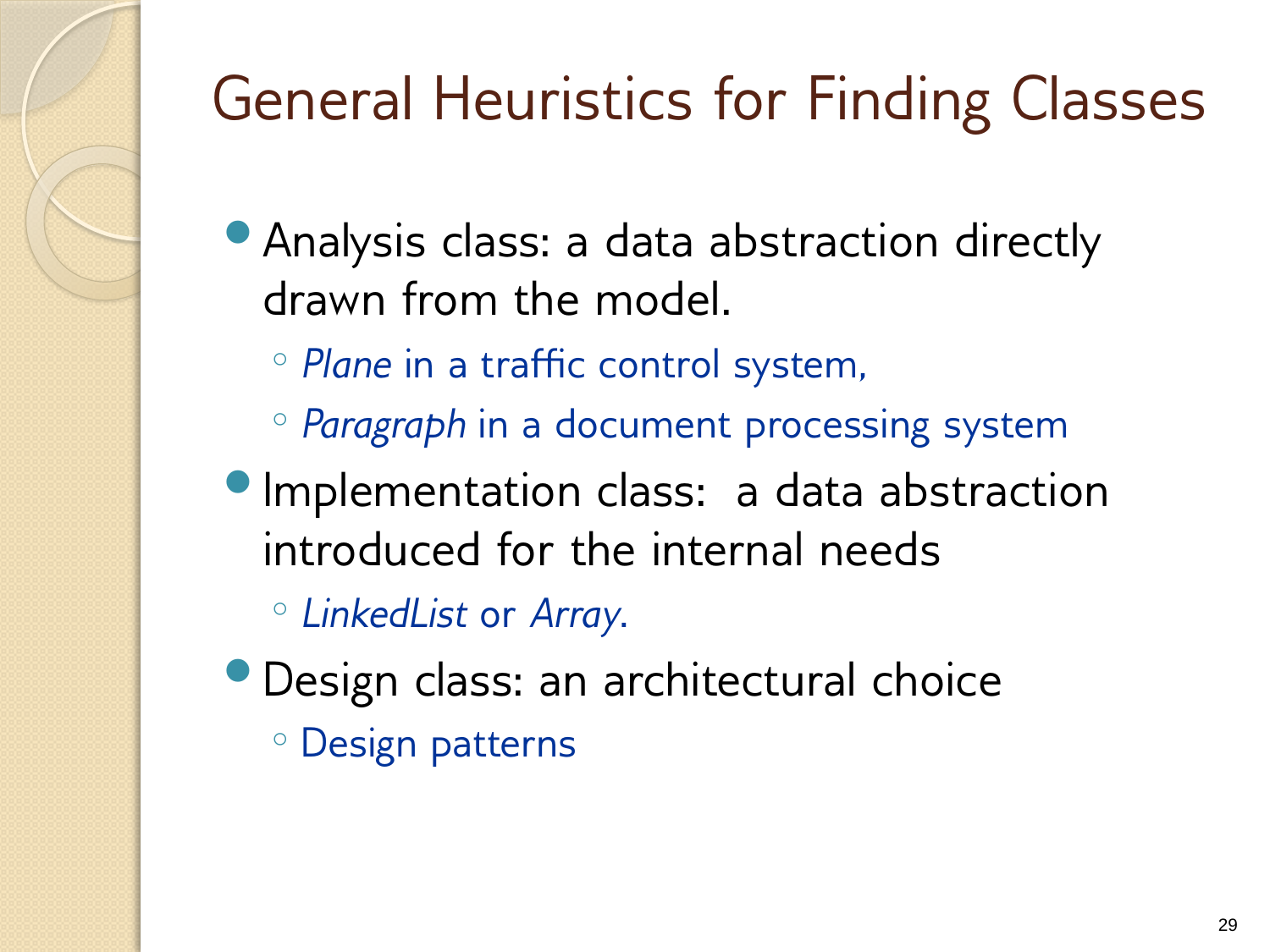

# General Heuristics for Finding Classes
Analysis class: a data abstraction directly drawn from the model.
Plane in a traffic control system,
Paragraph in a document processing system
Implementation class:  a data abstraction introduced for the internal needs
LinkedList or Array.
Design class: an architectural choice
Design patterns

29